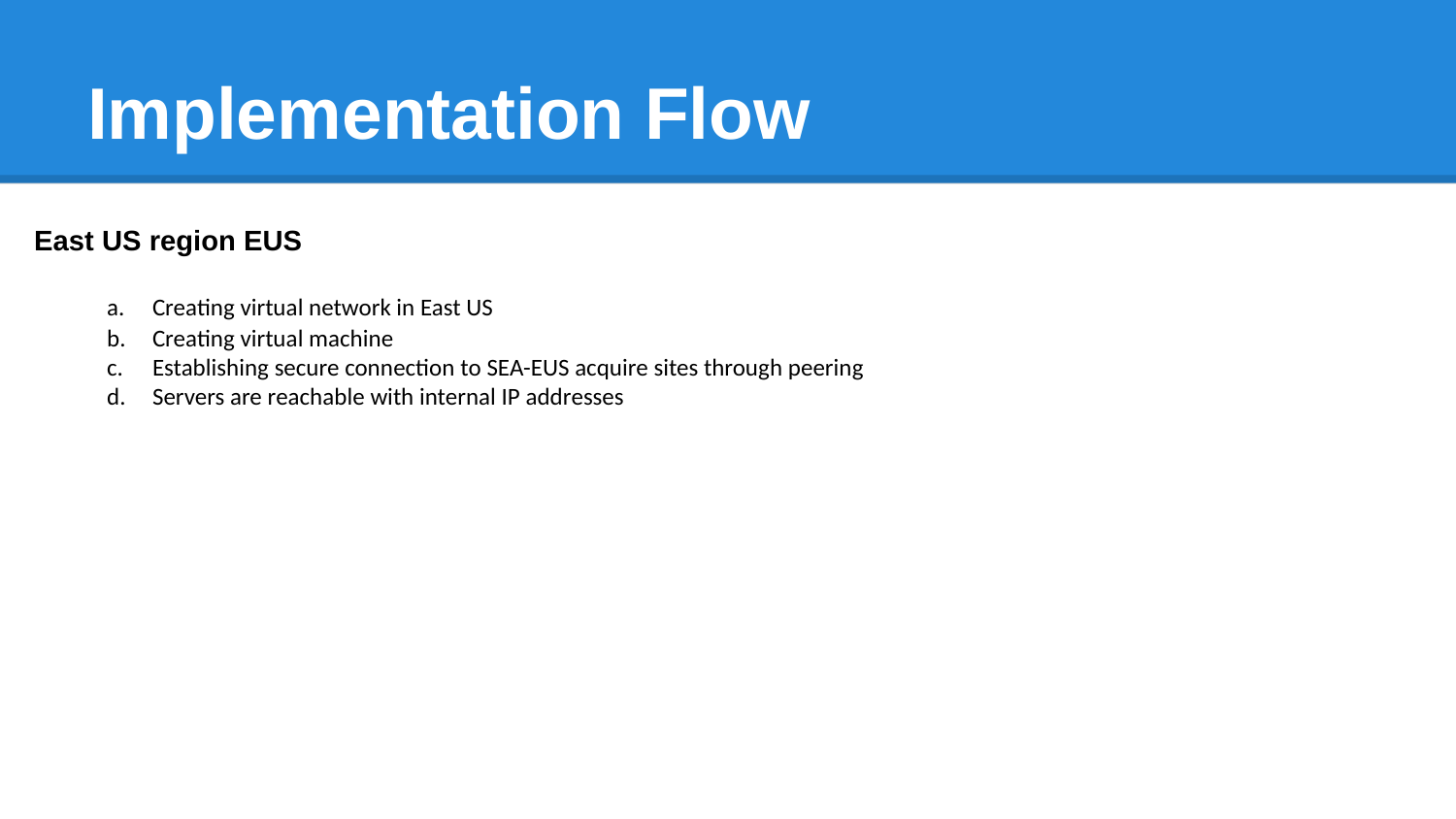

# Implementation Flow
East US region EUS

Creating virtual network in East US
Creating virtual machine
Establishing secure connection to SEA-EUS acquire sites through peering
Servers are reachable with internal IP addresses